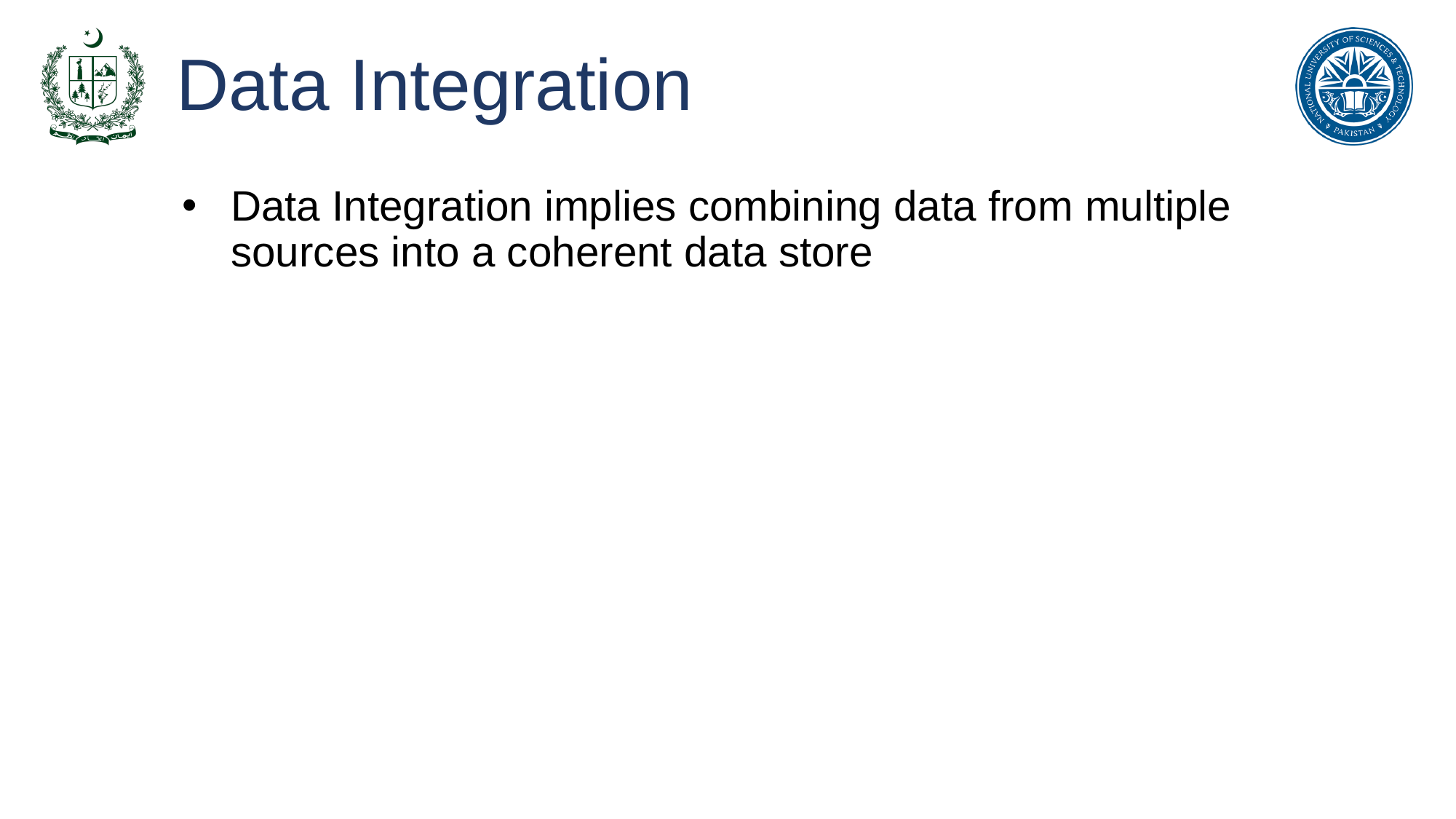

# Data Integration
Data Integration implies combining data from multiple sources into a coherent data store
11